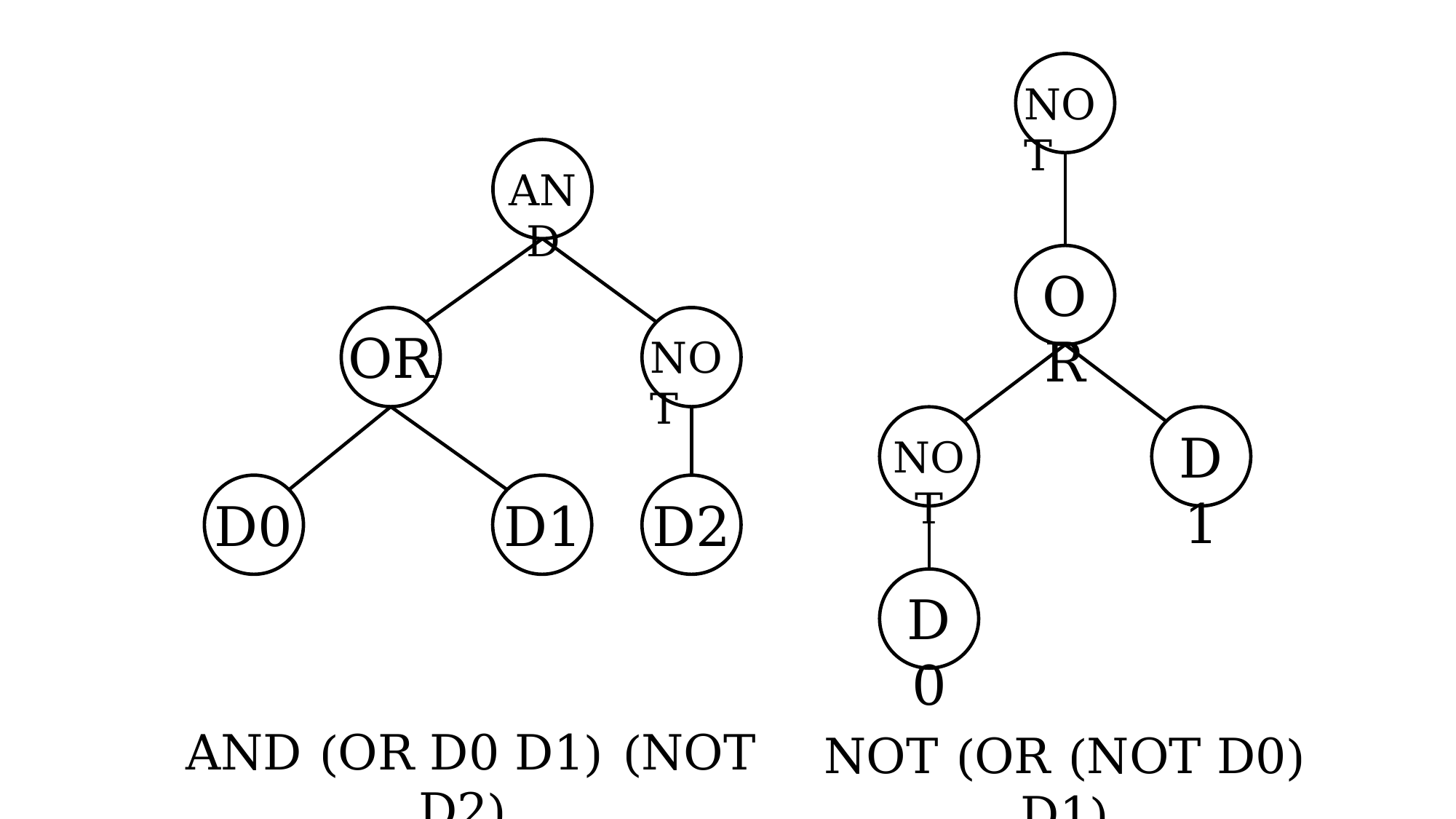

NOT

OR

NOT

D1

D0

AND

OR

NOT

D0

D1

D2
AND (OR D0 D1) (NOT D2)
NOT (OR (NOT D0) D1)